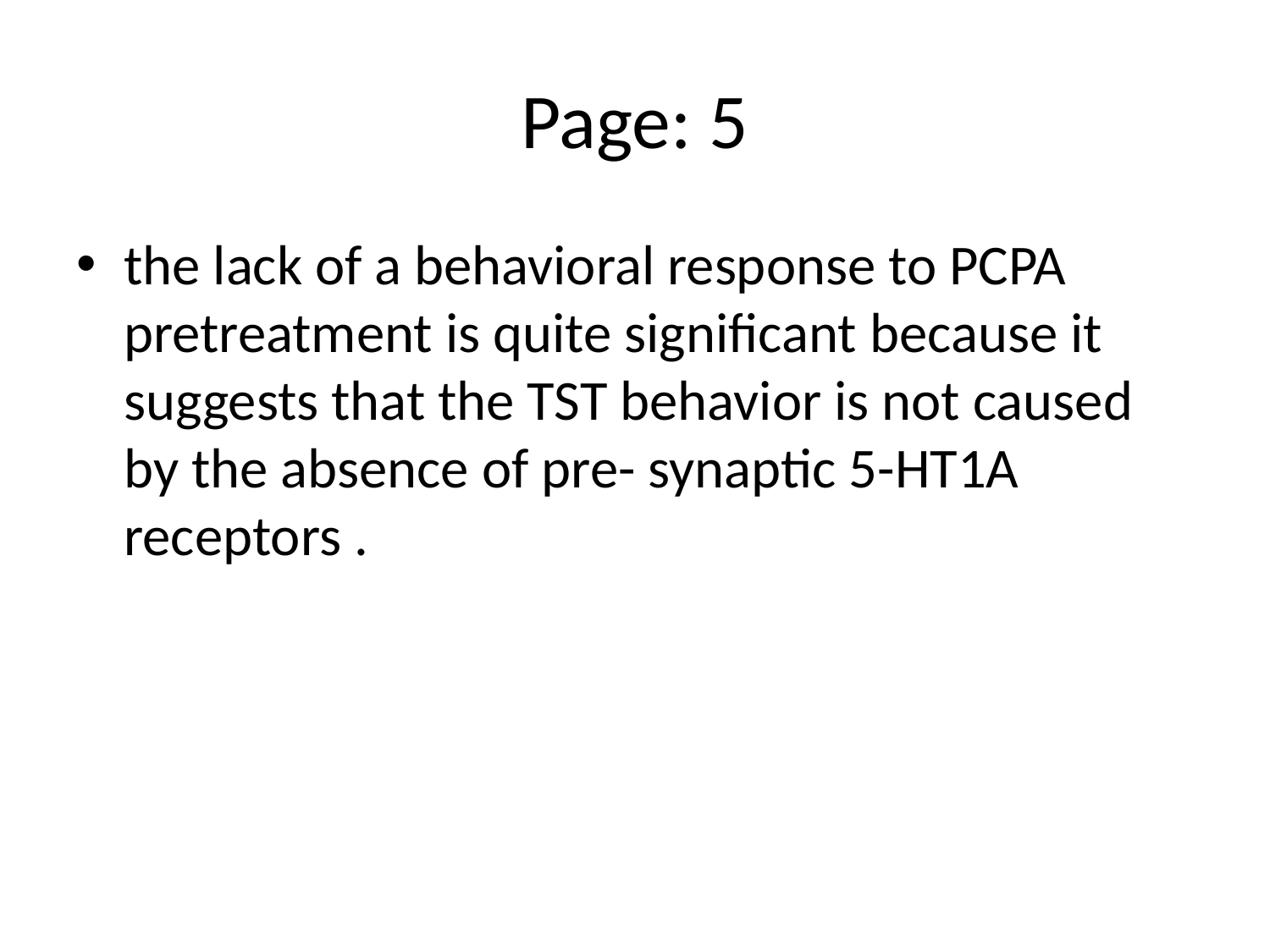

# Page: 5
the lack of a behavioral response to PCPA pretreatment is quite significant because it suggests that the TST behavior is not caused by the absence of pre- synaptic 5-HT1A receptors .